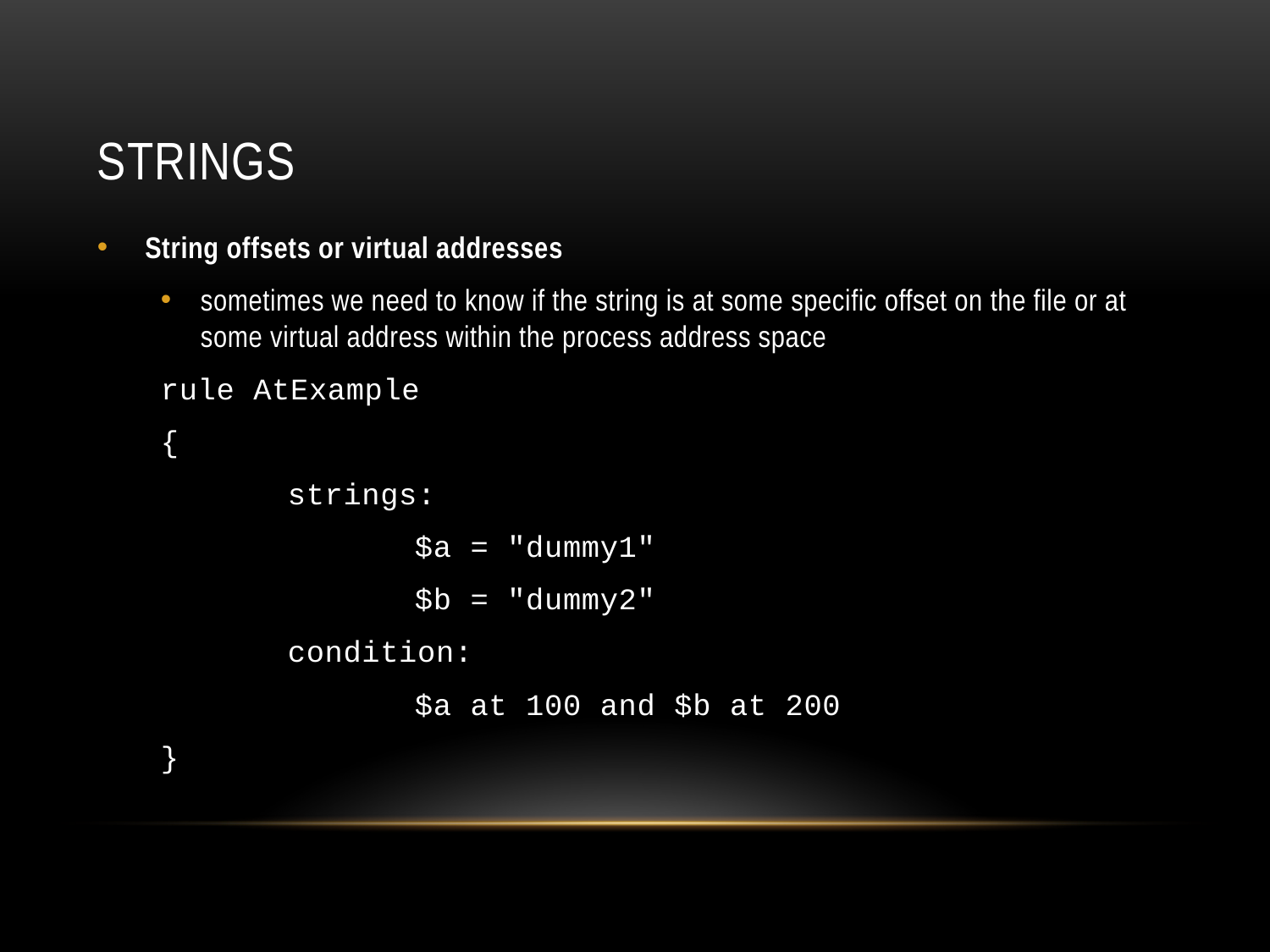

# strings
String offsets or virtual addresses
sometimes we need to know if the string is at some specific offset on the file or at some virtual address within the process address space
rule AtExample
{
	strings:
		$a = "dummy1"
		$b = "dummy2"
	condition:
		$a at 100 and $b at 200
}